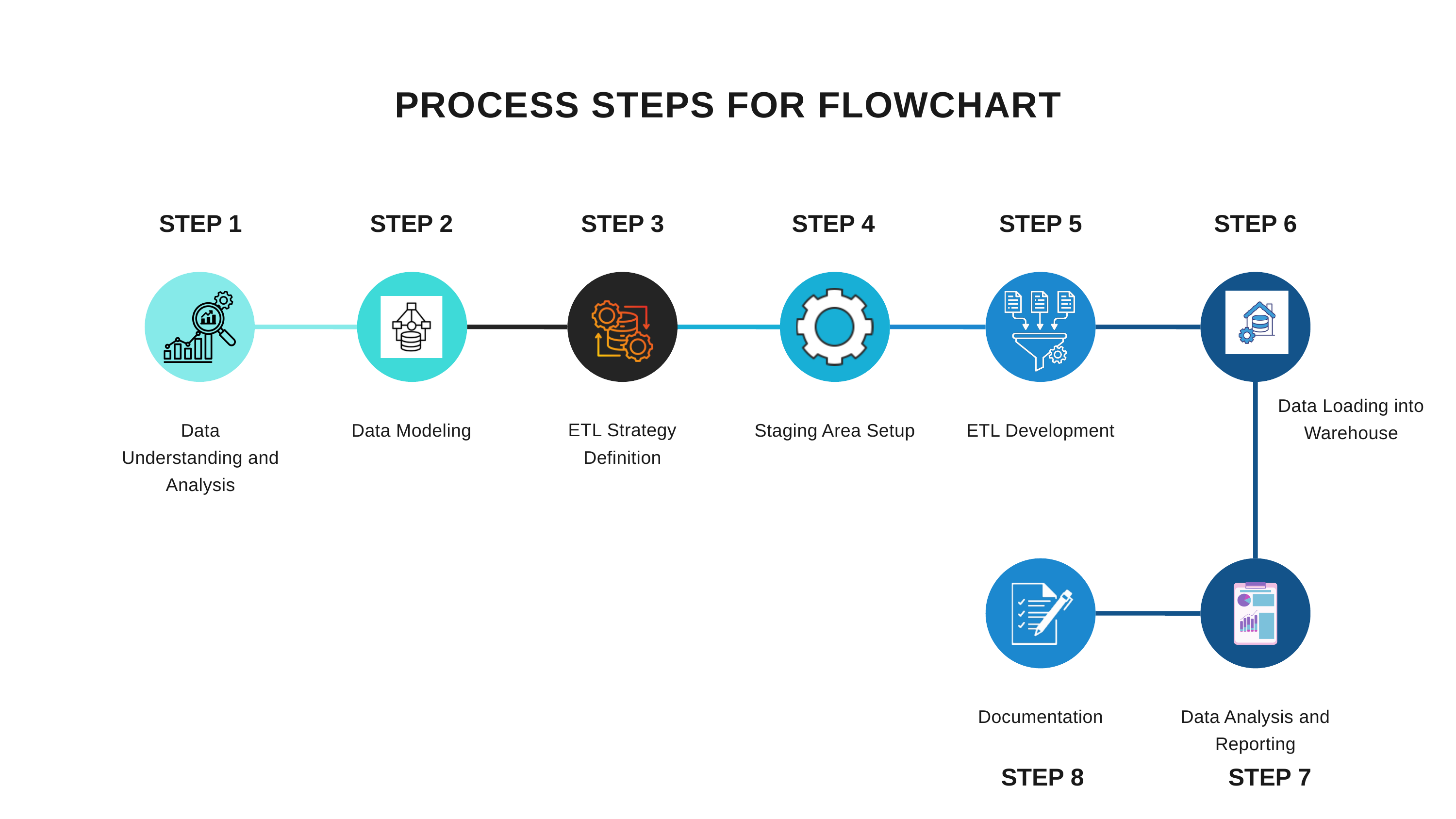

PROCESS STEPS FOR FLOWCHART
STEP 1
STEP 2
STEP 3
STEP 4
STEP 5
STEP 6

Data Loading into Warehouse
Data Understanding and Analysis
ETL Strategy Definition
ETL Development
Data Modeling
Staging Area Setup

Documentation
Data Analysis and Reporting
STEP 8
STEP 7